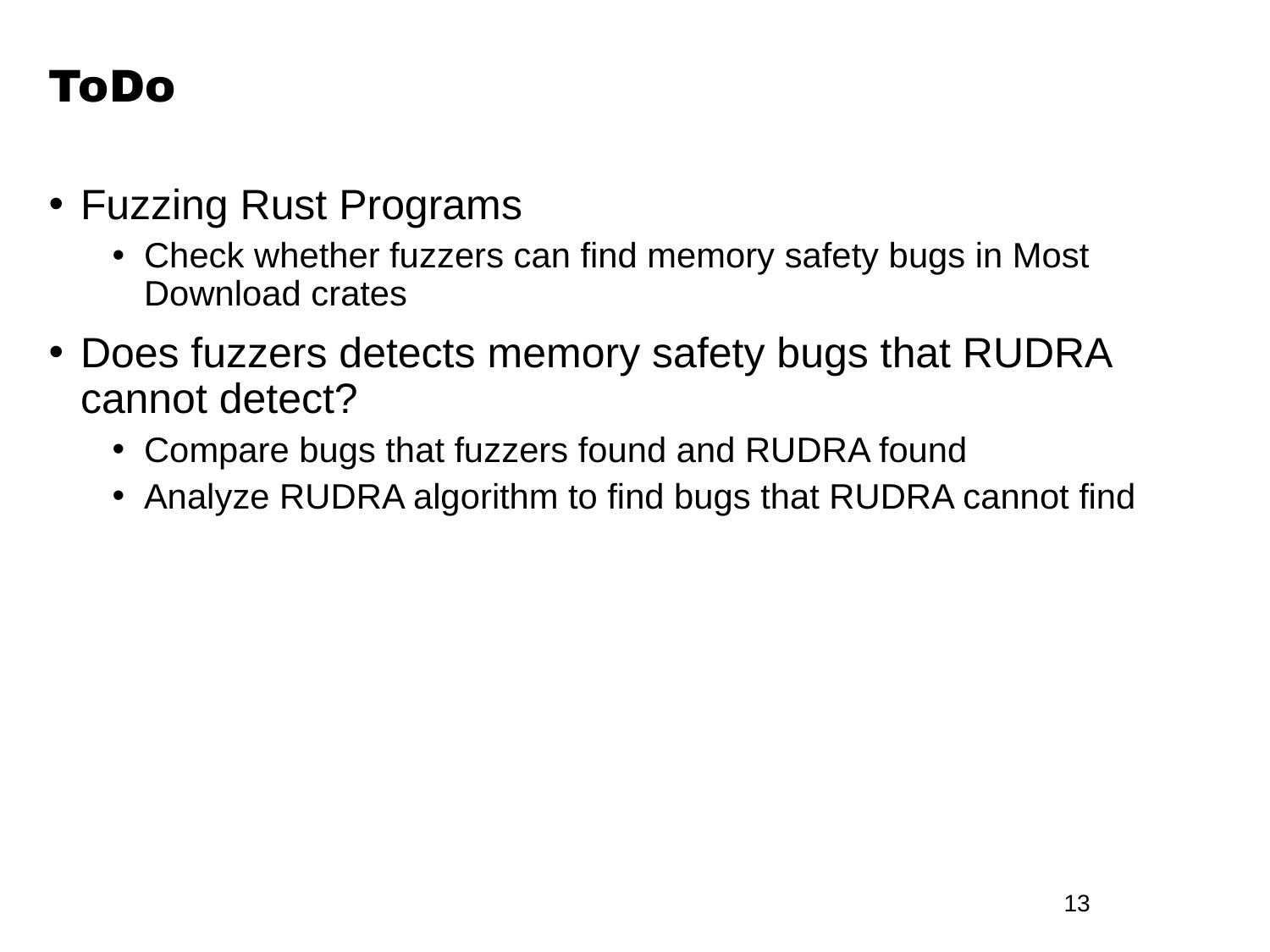

# ToDo
Fuzzing Rust Programs
Check whether fuzzers can find memory safety bugs in Most Download crates
Does fuzzers detects memory safety bugs that RUDRA cannot detect?
Compare bugs that fuzzers found and RUDRA found
Analyze RUDRA algorithm to find bugs that RUDRA cannot find